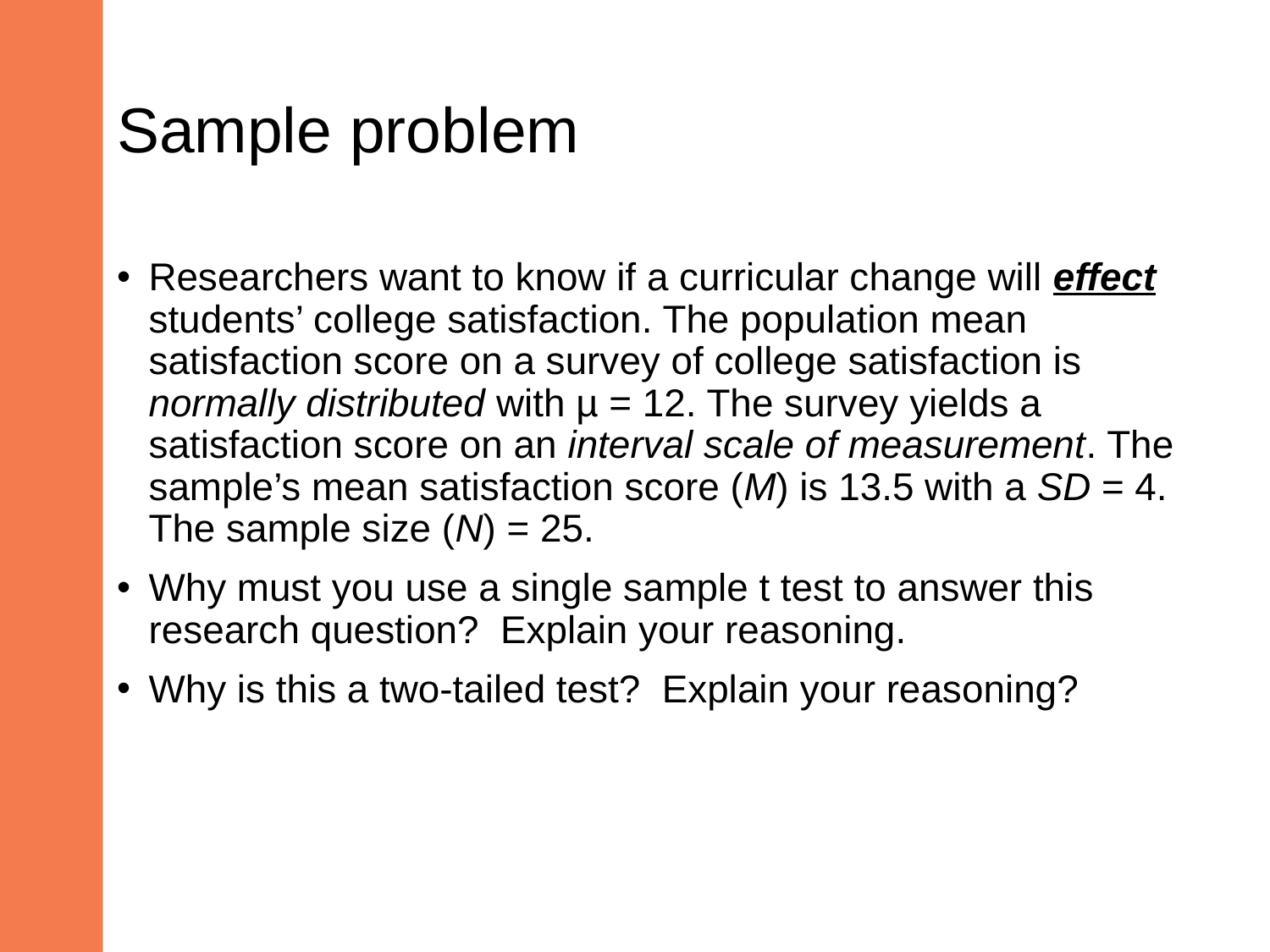

# Sample problem
Researchers want to know if a curricular change will effect students’ college satisfaction. The population mean satisfaction score on a survey of college satisfaction is normally distributed with µ = 12. The survey yields a satisfaction score on an interval scale of measurement. The sample’s mean satisfaction score (M) is 13.5 with a SD = 4.  The sample size (N) = 25.
Why must you use a single sample t test to answer this research question?  Explain your reasoning.
Why is this a two-tailed test?  Explain your reasoning?